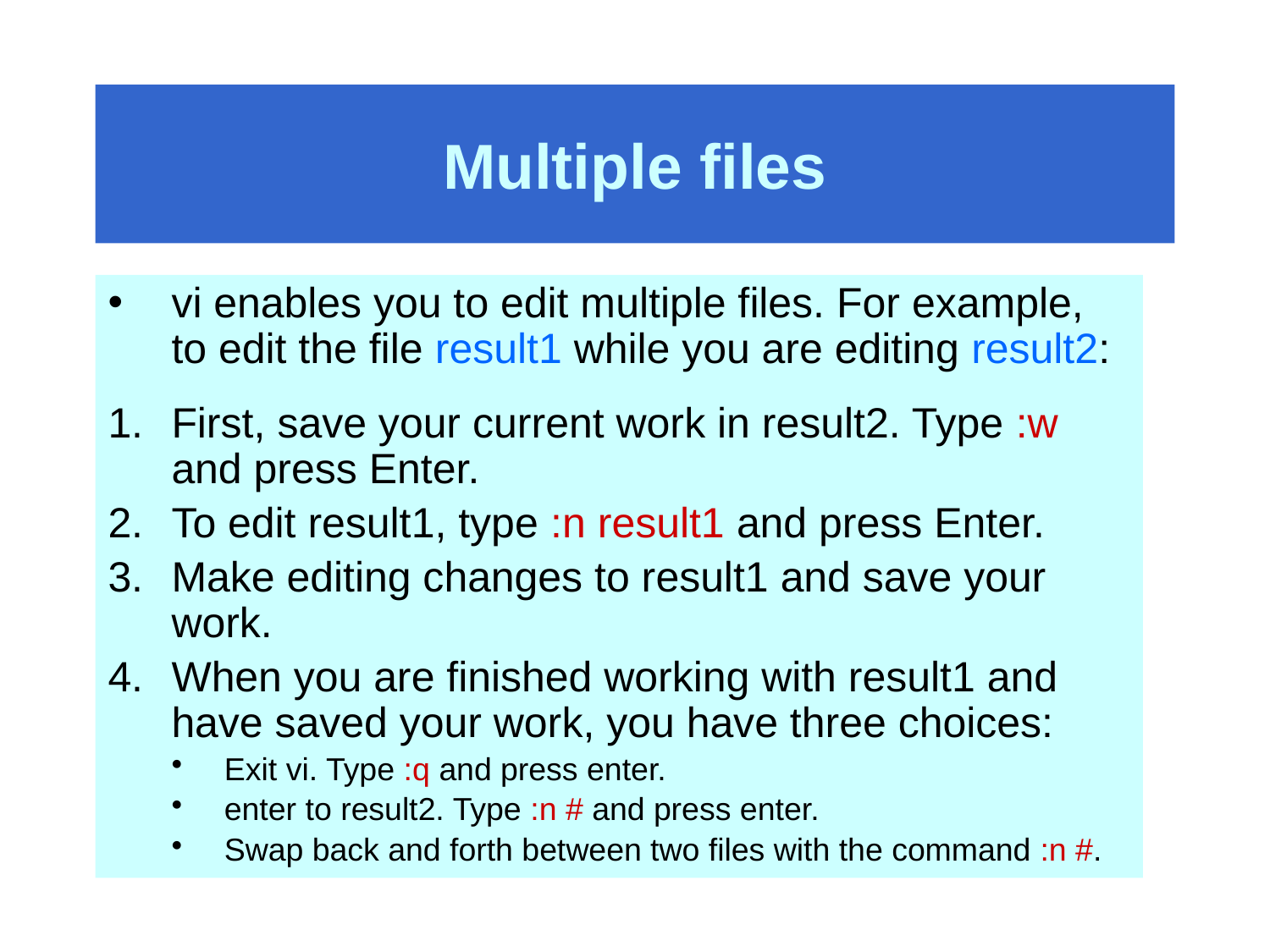

# Multiple files
vi enables you to edit multiple files. For example, to edit the file result1 while you are editing result2:

First, save your current work in result2. Type :w and press Enter.
To edit result1, type :n result1 and press Enter.
Make editing changes to result1 and save your work.
When you are finished working with result1 and have saved your work, you have three choices:
Exit vi. Type :q and press enter.
enter to result2. Type :n # and press enter.
Swap back and forth between two files with the command :n #.